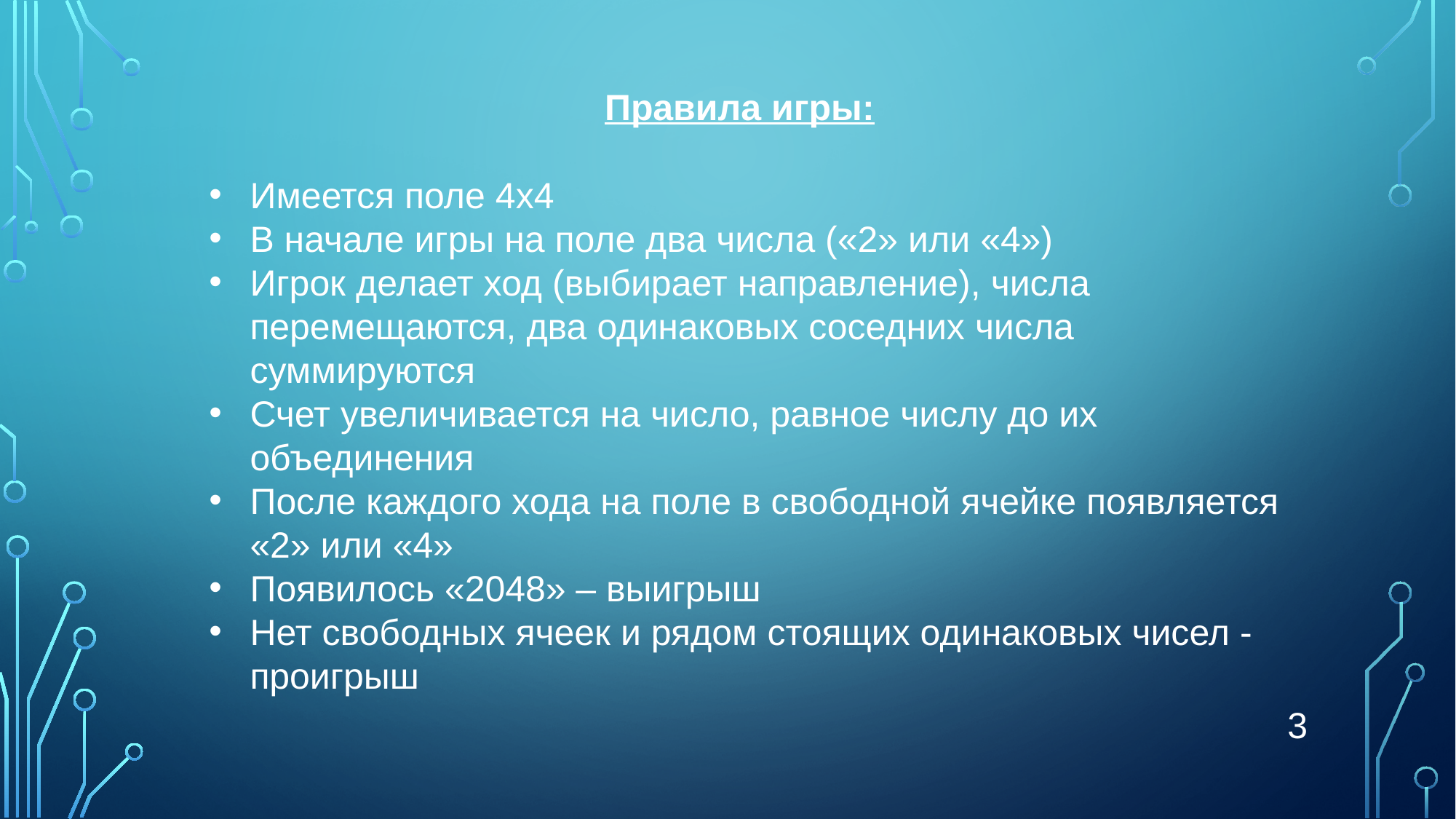

Правила игры:

Имеется поле 4x4
В начале игры на поле два числа («2» или «4»)
Игрок делает ход (выбирает направление), числа перемещаются, два одинаковых соседних числа суммируются
Счет увеличивается на число, равное числу до их      объединения
После каждого хода на поле в свободной ячейке появляется «2» или «4»
Появилось «2048» – выигрыш
Нет свободных ячеек и рядом стоящих одинаковых чисел - проигрыш
3